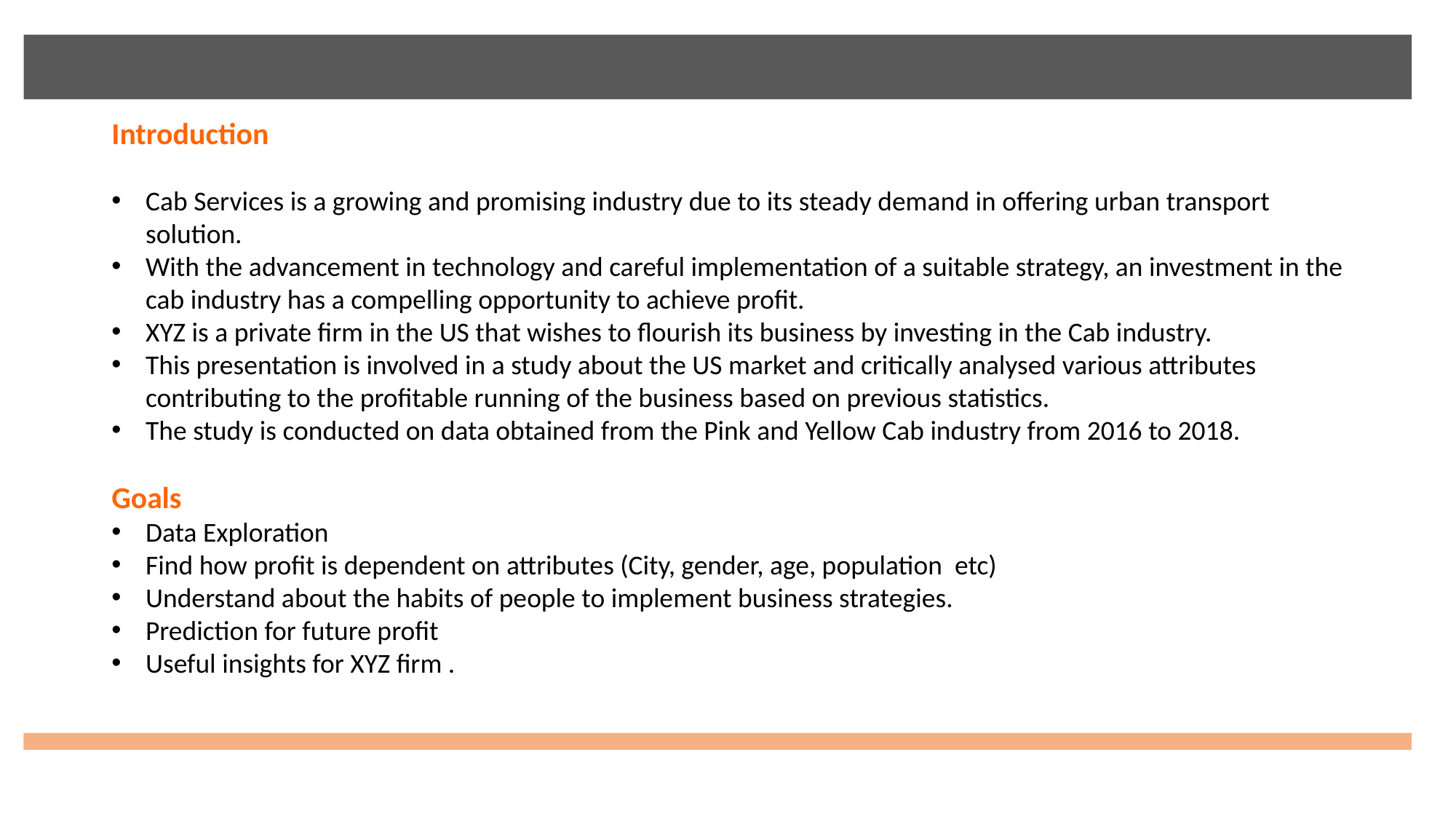

Introduction

Cab Services is a growing and promising industry due to its steady demand in offering urban transport solution.
With the advancement in technology and careful implementation of a suitable strategy, an investment in the cab industry has a compelling opportunity to achieve profit.
XYZ is a private firm in the US that wishes to flourish its business by investing in the Cab industry.
This presentation is involved in a study about the US market and critically analysed various attributes contributing to the profitable running of the business based on previous statistics.
The study is conducted on data obtained from the Pink and Yellow Cab industry from 2016 to 2018.

Goals
Data Exploration
Find how profit is dependent on attributes (City, gender, age, population  etc)
Understand about the habits of people to implement business strategies.
Prediction for future profit
Useful insights for XYZ firm .